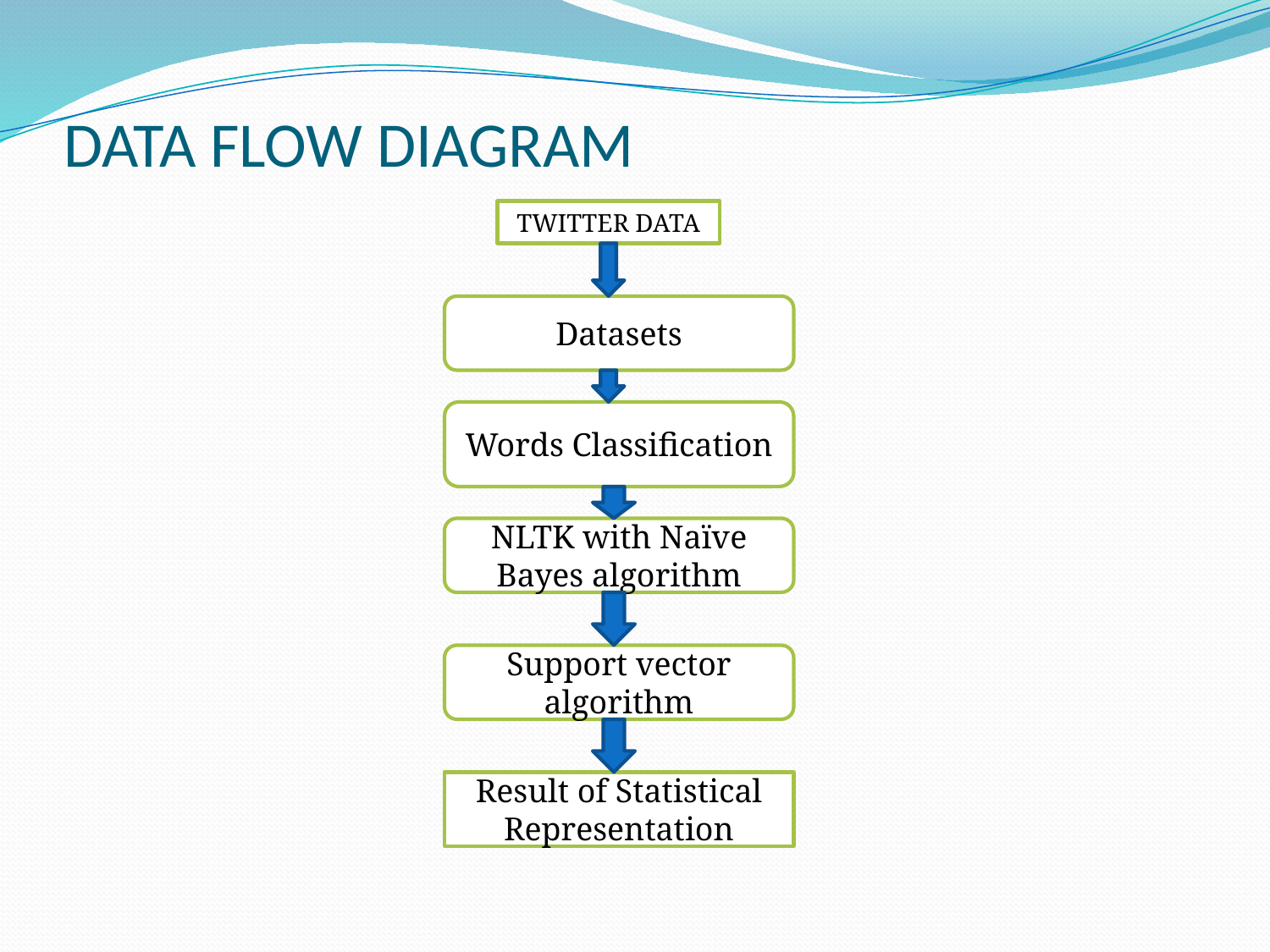

# DATA FLOW DIAGRAM

TWITTER DATA

Datasets

Words Classification

NLTK with Naïve Bayes algorithm

Support vector algorithm

Result of Statistical Representation